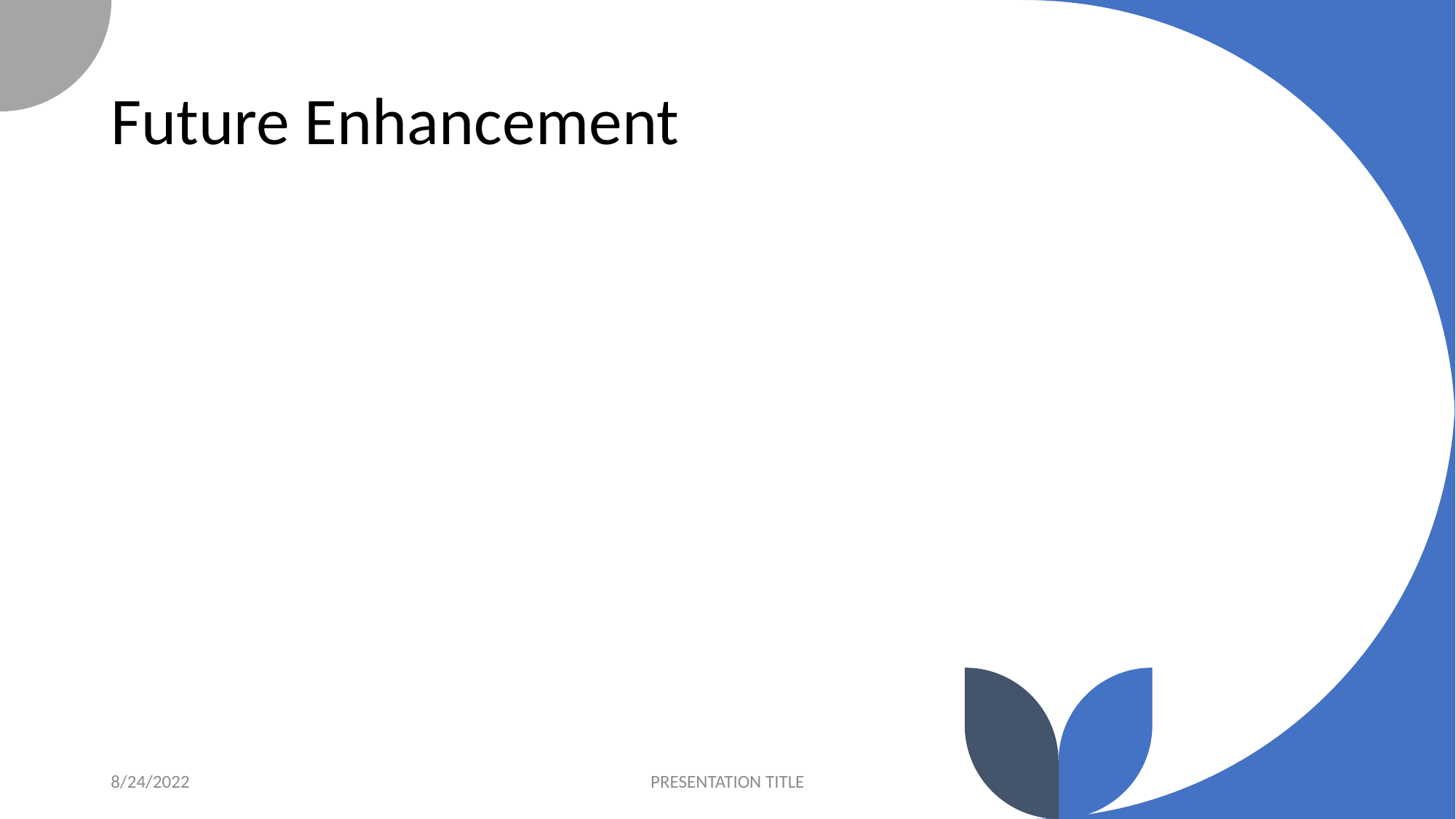

# Future Enhancement

8/24/2022
PRESENTATION TITLE
9